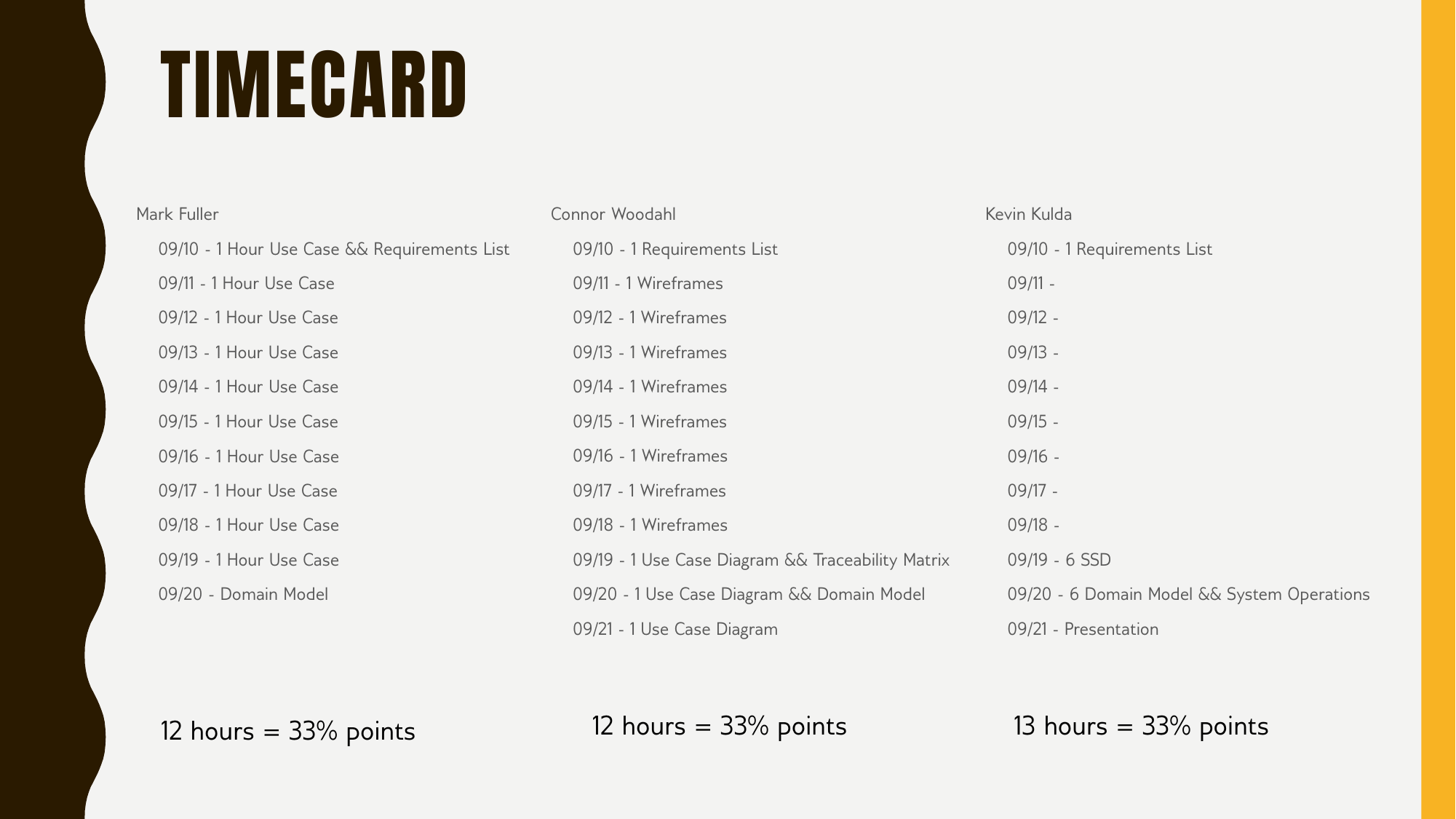

# Timecard
Connor Woodahl
    09/10 - 1 Requirements List
    09/11 - 1 Wireframes
    09/12 - 1 Wireframes
    09/13 - 1 Wireframes
    09/14 - 1 Wireframes
    09/15 - 1 Wireframes
    09/16 - 1 Wireframes
    09/17 - 1 Wireframes
    09/18 - 1 Wireframes
    09/19 - 1 Use Case Diagram && Traceability Matrix
    09/20 - 1 Use Case Diagram && Domain Model
    09/21 - 1 Use Case Diagram
Kevin Kulda
    09/10 - 1 Requirements List
    09/11 -
    09/12 -
    09/13 -
    09/14 -
    09/15 -
    09/16 -
    09/17 -
    09/18 -
    09/19 - 6 SSD
    09/20 - 6 Domain Model && System Operations
    09/21 - Presentation
Mark Fuller
    09/10 - 1 Hour Use Case && Requirements List
    09/11 - 1 Hour Use Case
    09/12 - 1 Hour Use Case
    09/13 - 1 Hour Use Case
    09/14 - 1 Hour Use Case
    09/15 - 1 Hour Use Case
    09/16 - 1 Hour Use Case
    09/17 - 1 Hour Use Case
    09/18 - 1 Hour Use Case
    09/19 - 1 Hour Use Case
    09/20 - Domain Model

12 hours = 33% points
13 hours = 33% points
12 hours = 33% points